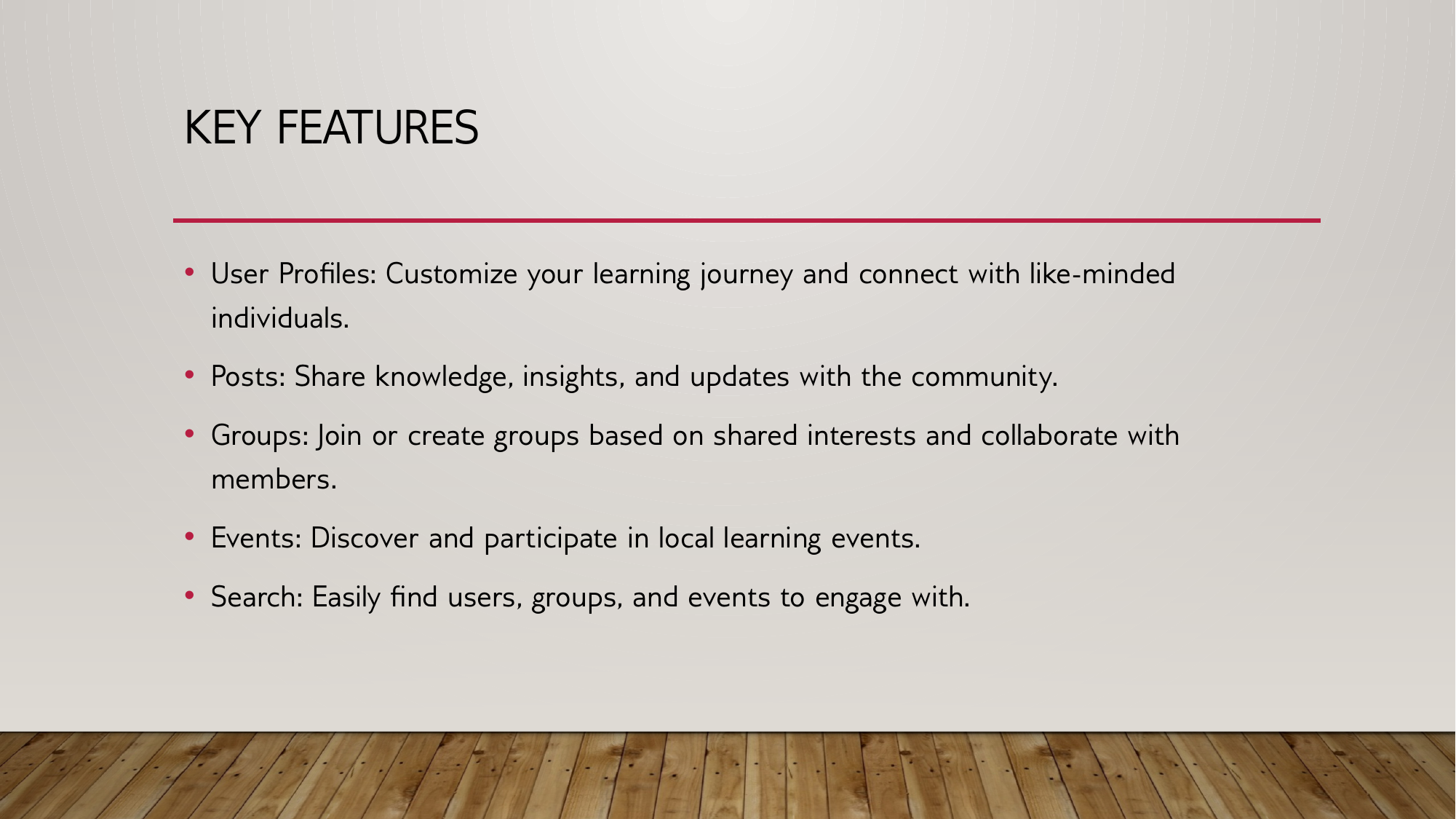

# Key Features
User Profiles: Customize your learning journey and connect with like-minded individuals.
Posts: Share knowledge, insights, and updates with the community.
Groups: Join or create groups based on shared interests and collaborate with members.
Events: Discover and participate in local learning events.
Search: Easily find users, groups, and events to engage with.